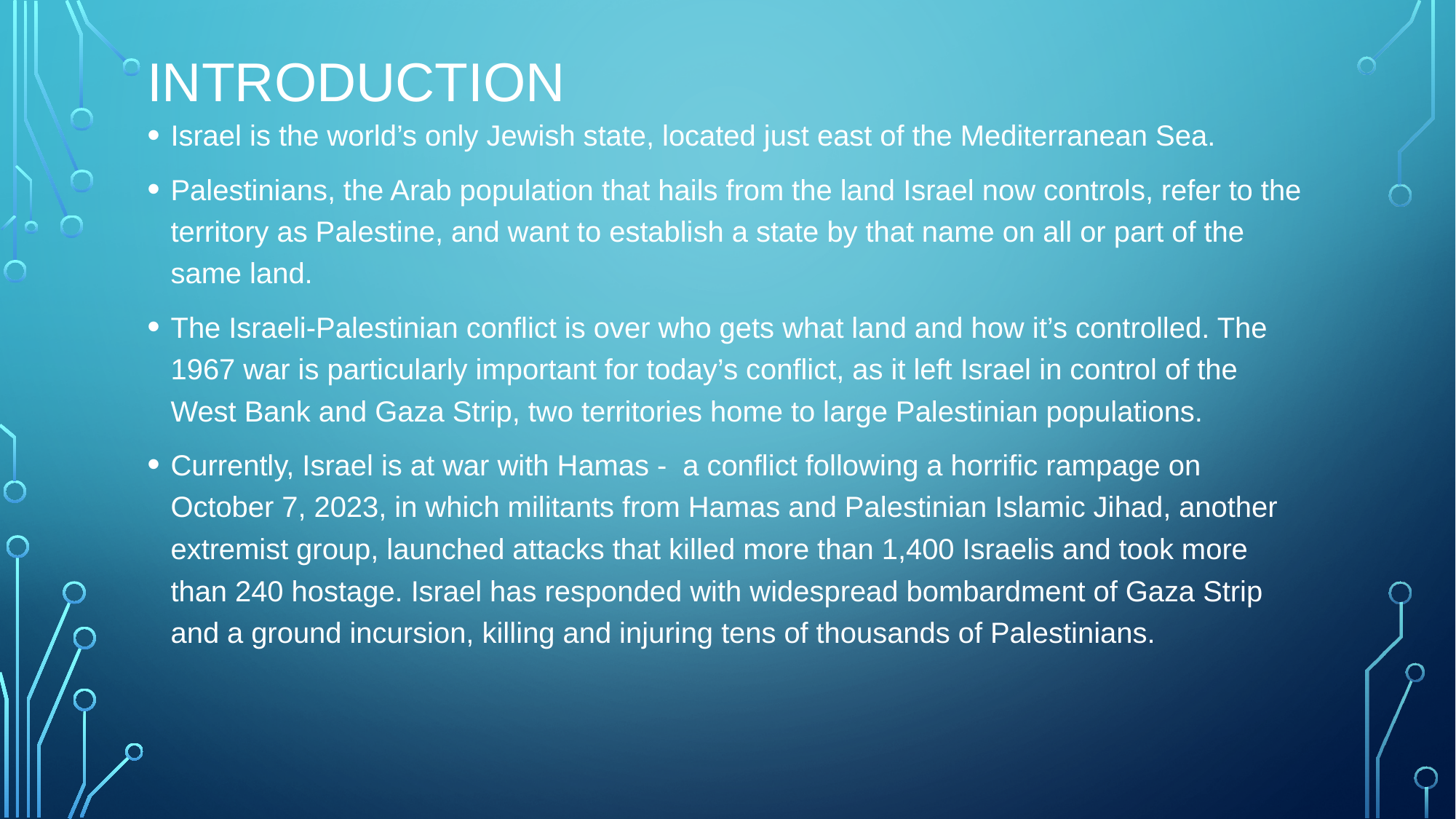

# Introduction
Israel is the world’s only Jewish state, located just east of the Mediterranean Sea.
Palestinians, the Arab population that hails from the land Israel now controls, refer to the territory as Palestine, and want to establish a state by that name on all or part of the same land.
The Israeli-Palestinian conflict is over who gets what land and how it’s controlled. The 1967 war is particularly important for today’s conflict, as it left Israel in control of the West Bank and Gaza Strip, two territories home to large Palestinian populations.
Currently, Israel is at war with Hamas -  a conflict following a horrific rampage on October 7, 2023, in which militants from Hamas and Palestinian Islamic Jihad, another extremist group, launched attacks that killed more than 1,400 Israelis and took more than 240 hostage. Israel has responded with widespread bombardment of Gaza Strip and a ground incursion, killing and injuring tens of thousands of Palestinians.